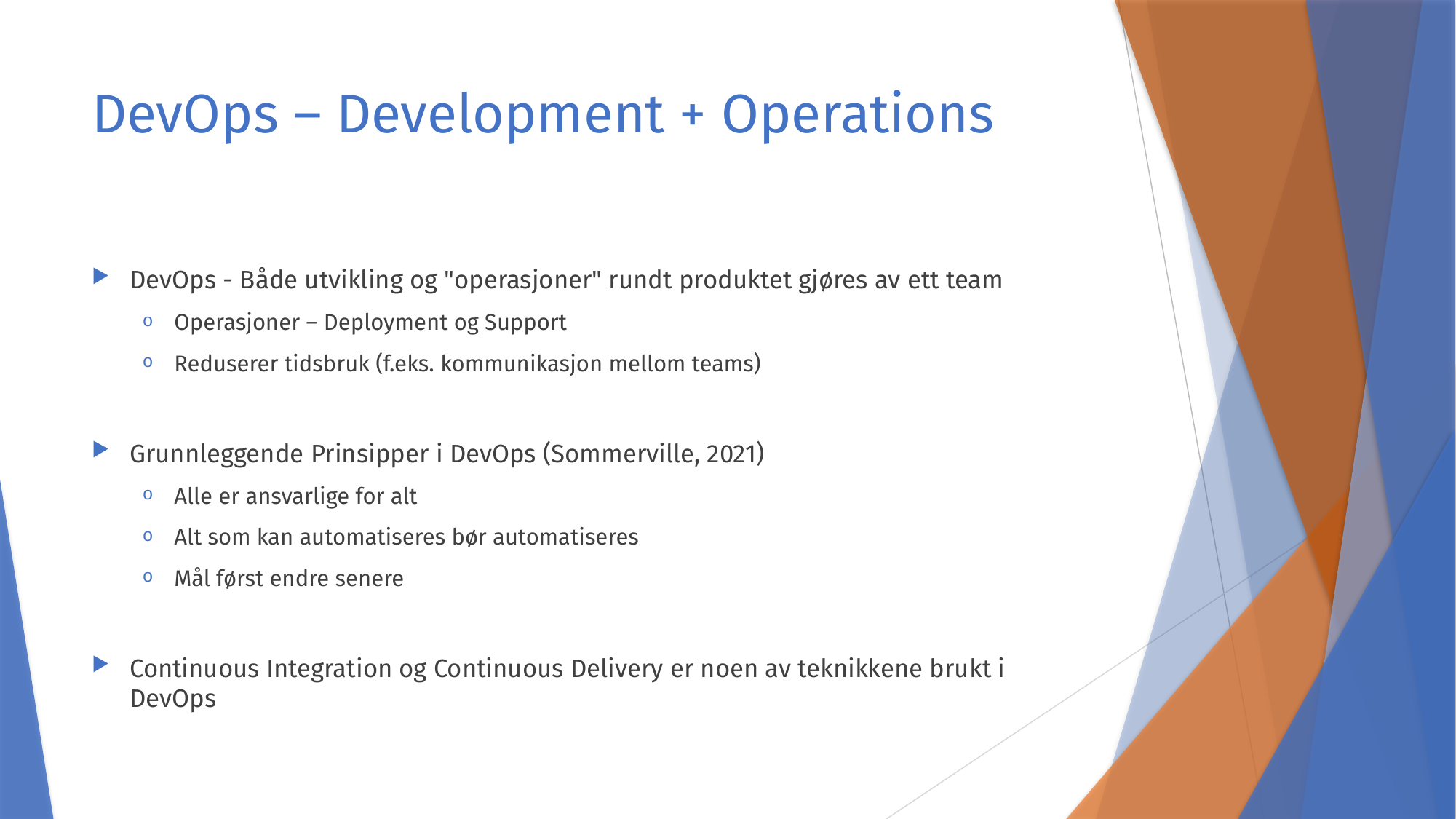

# DevOps – Development + Operations
DevOps - Både utvikling og "operasjoner" rundt produktet gjøres av ett team
Operasjoner – Deployment og Support
Reduserer tidsbruk (f.eks. kommunikasjon mellom teams)

Grunnleggende Prinsipper i DevOps (Sommerville, 2021)
Alle er ansvarlige for alt
Alt som kan automatiseres bør automatiseres
Mål først endre senere

Continuous Integration og Continuous Delivery er noen av teknikkene brukt i DevOps